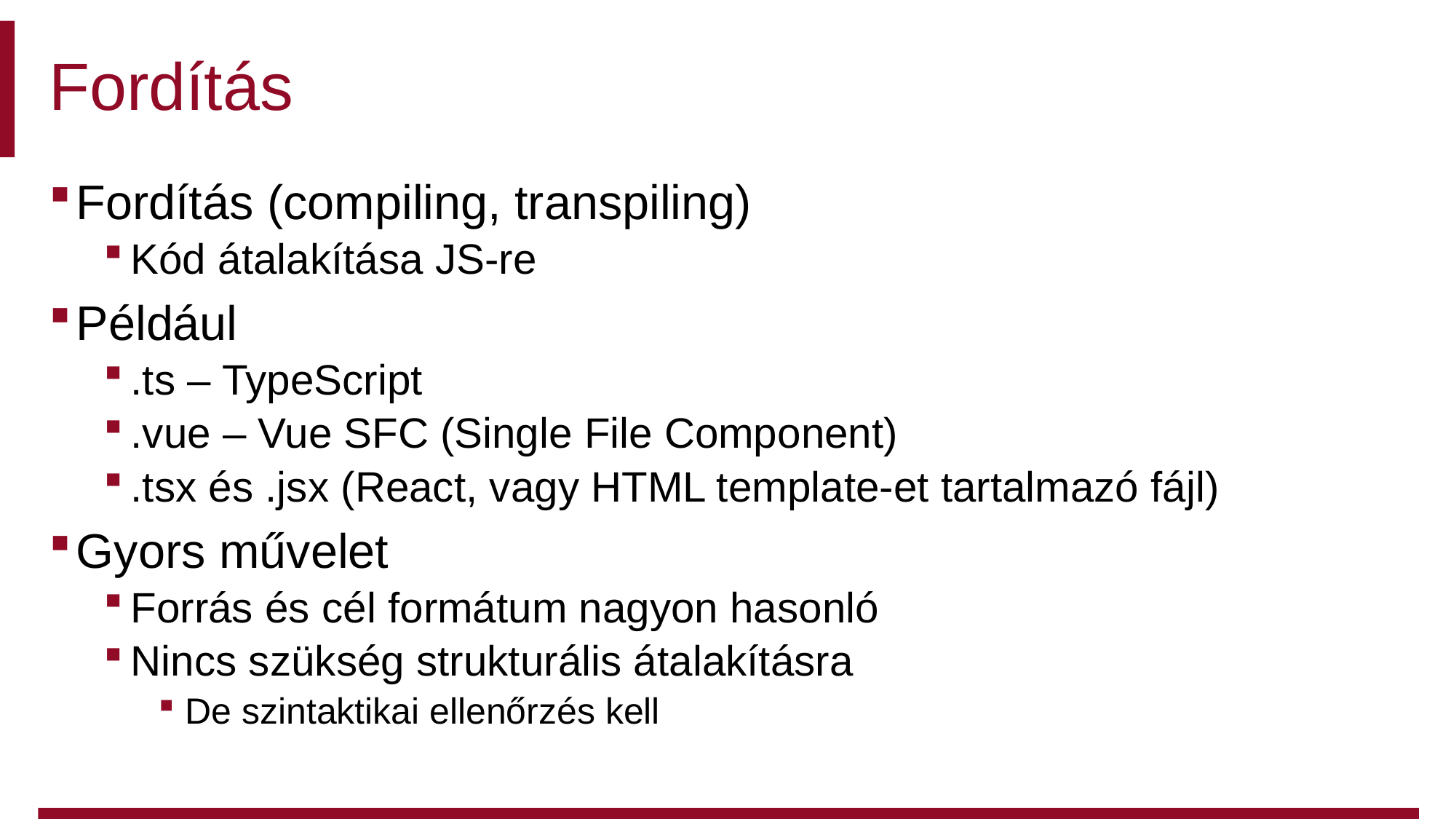

# Fordítás
Fordítás (compiling, transpiling)
Kód átalakítása JS-re
Például
.ts – TypeScript
.vue – Vue SFC (Single File Component)
.tsx és .jsx (React, vagy HTML template-et tartalmazó fájl)
Gyors művelet
Forrás és cél formátum nagyon hasonló
Nincs szükség strukturális átalakításra
De szintaktikai ellenőrzés kell